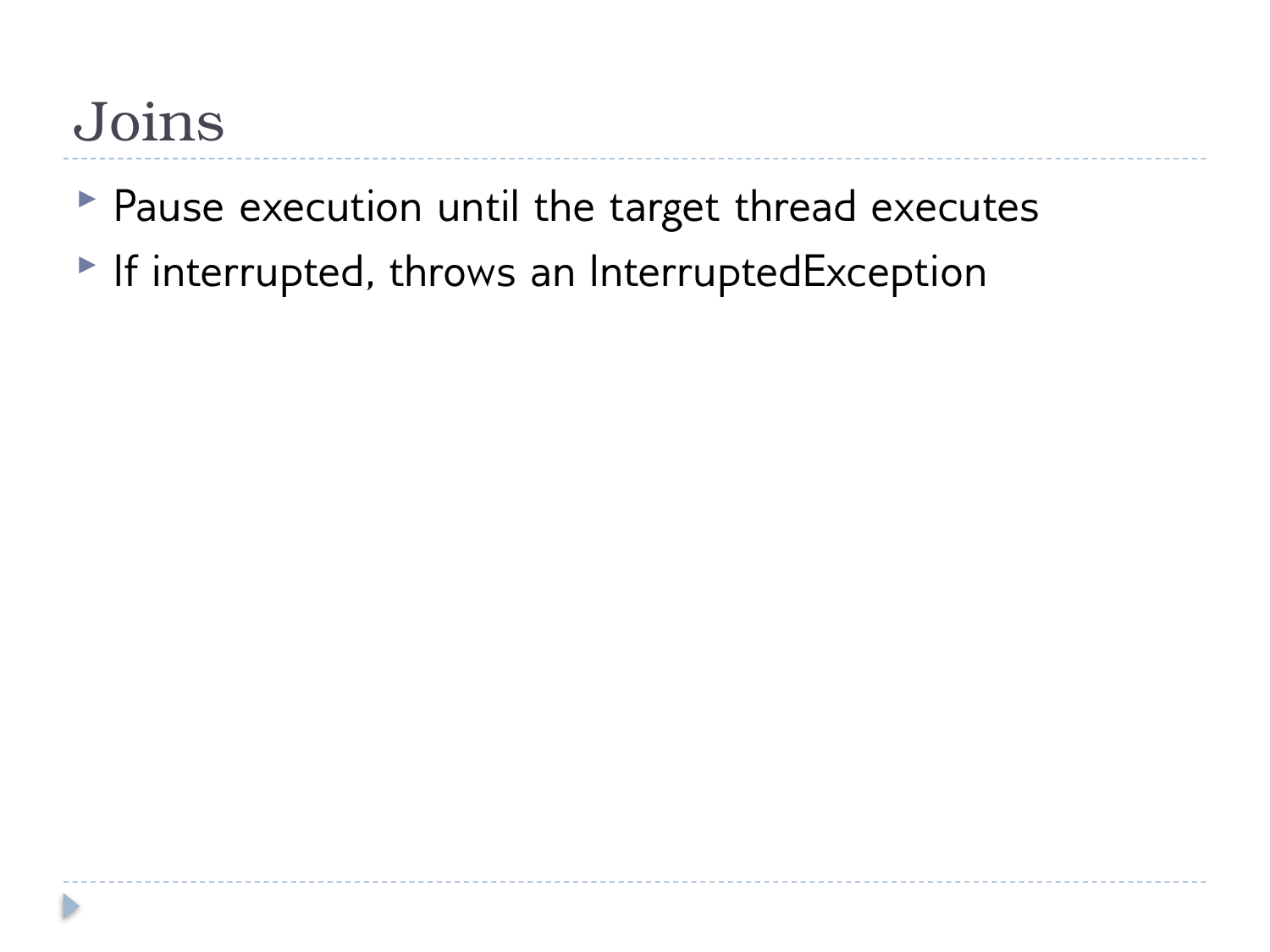

# Joins
Pause execution until the target thread executes
If interrupted, throws an InterruptedException